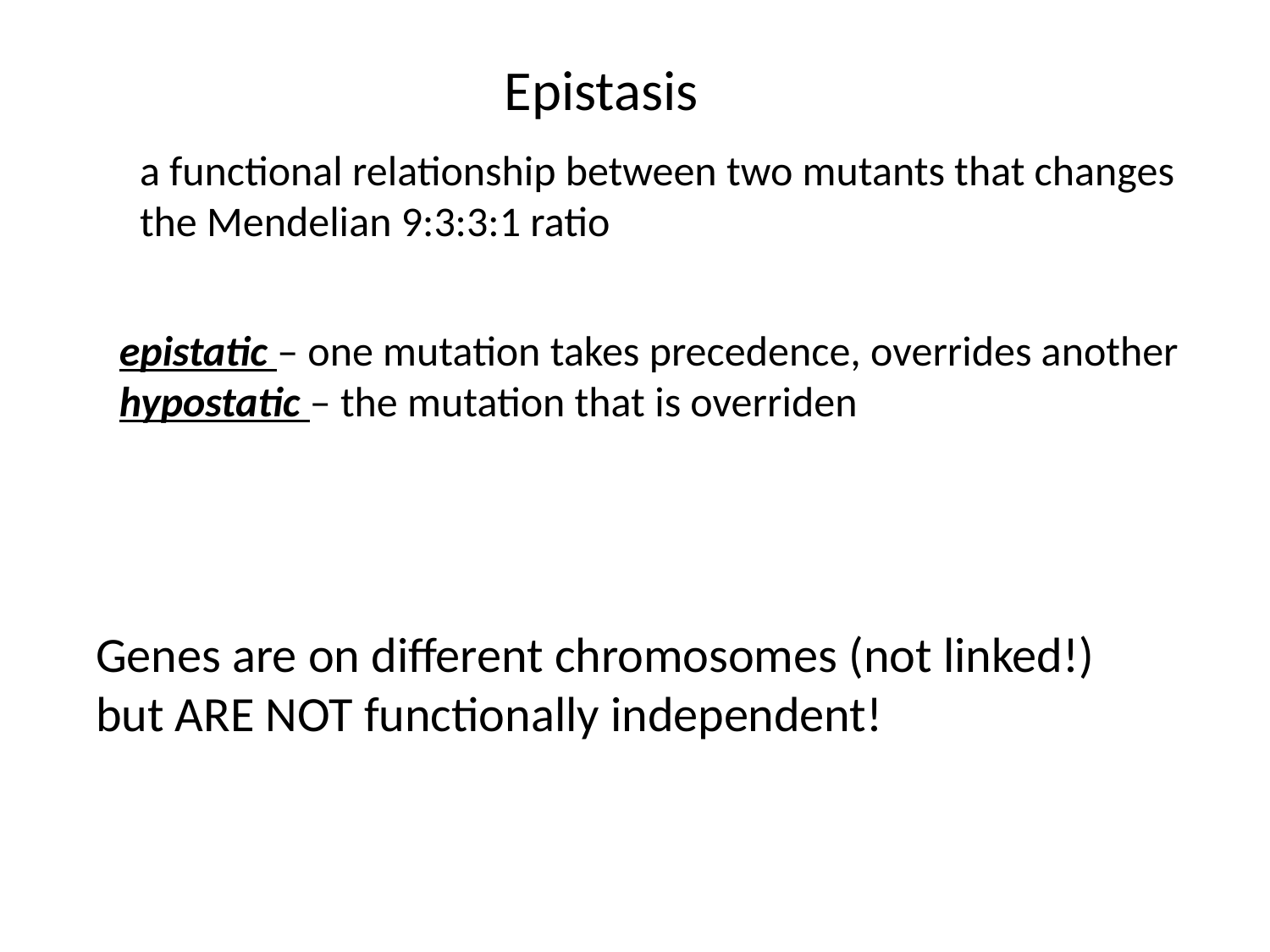

Epistasis
a functional relationship between two mutants that changes the Mendelian 9:3:3:1 ratio
epistatic – one mutation takes precedence, overrides another
hypostatic – the mutation that is overriden

Genes are on different chromosomes (not linked!) but ARE NOT functionally independent!